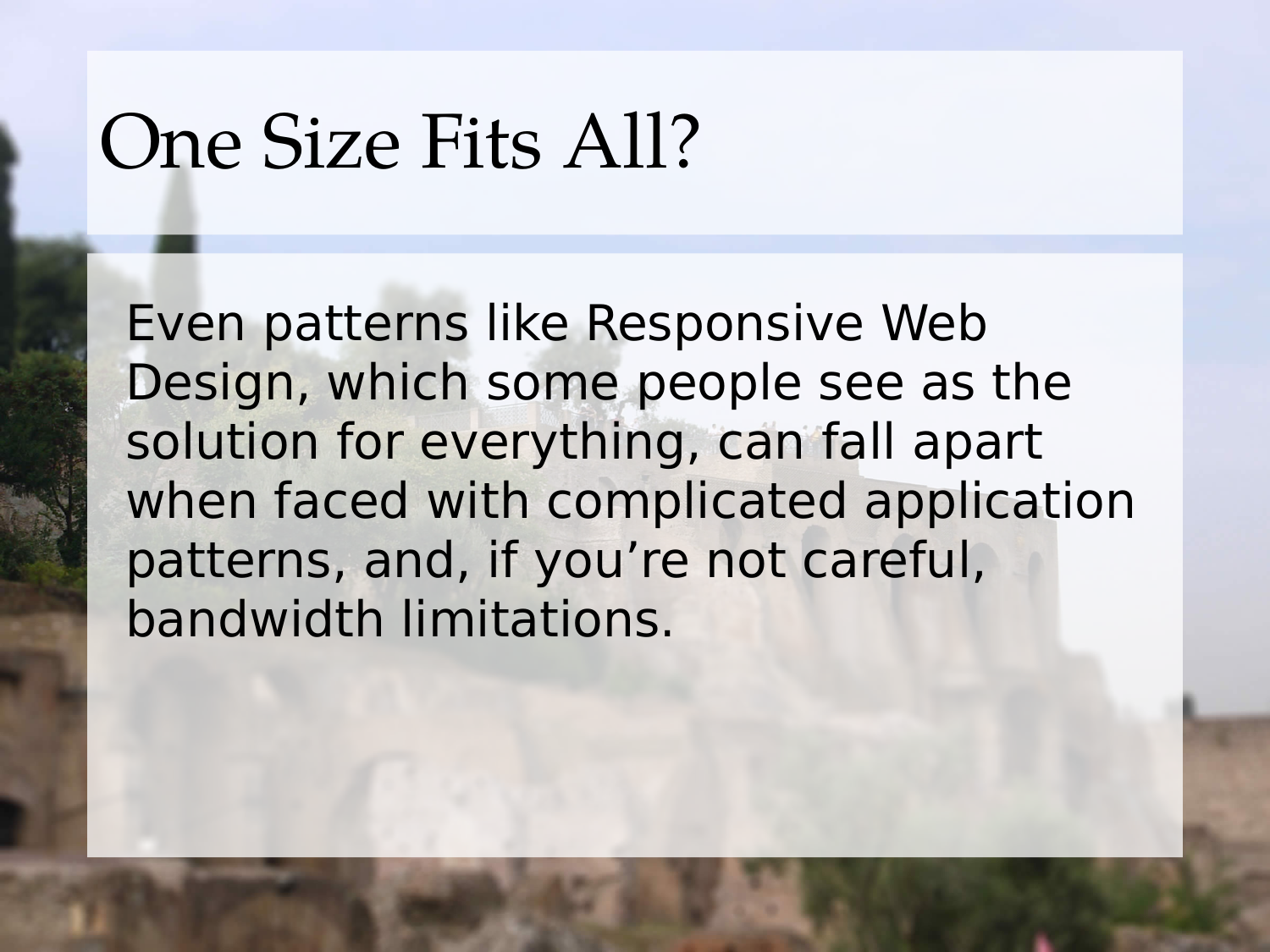

# One Size Fits All?
Even patterns like Responsive Web Design, which some people see as the solution for everything, can fall apart when faced with complicated application patterns, and, if you’re not careful,  bandwidth limitations.